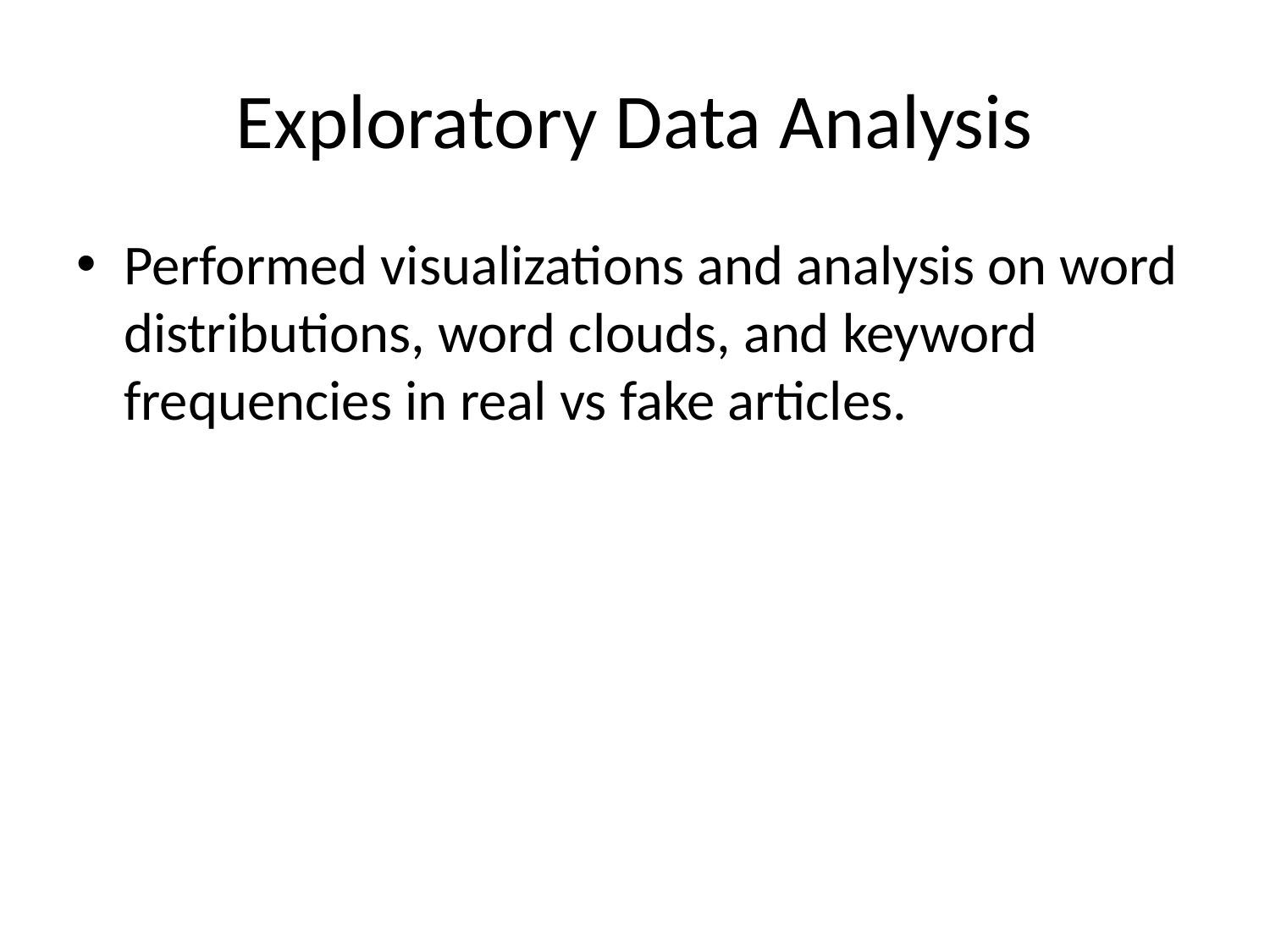

# Exploratory Data Analysis
Performed visualizations and analysis on word distributions, word clouds, and keyword frequencies in real vs fake articles.